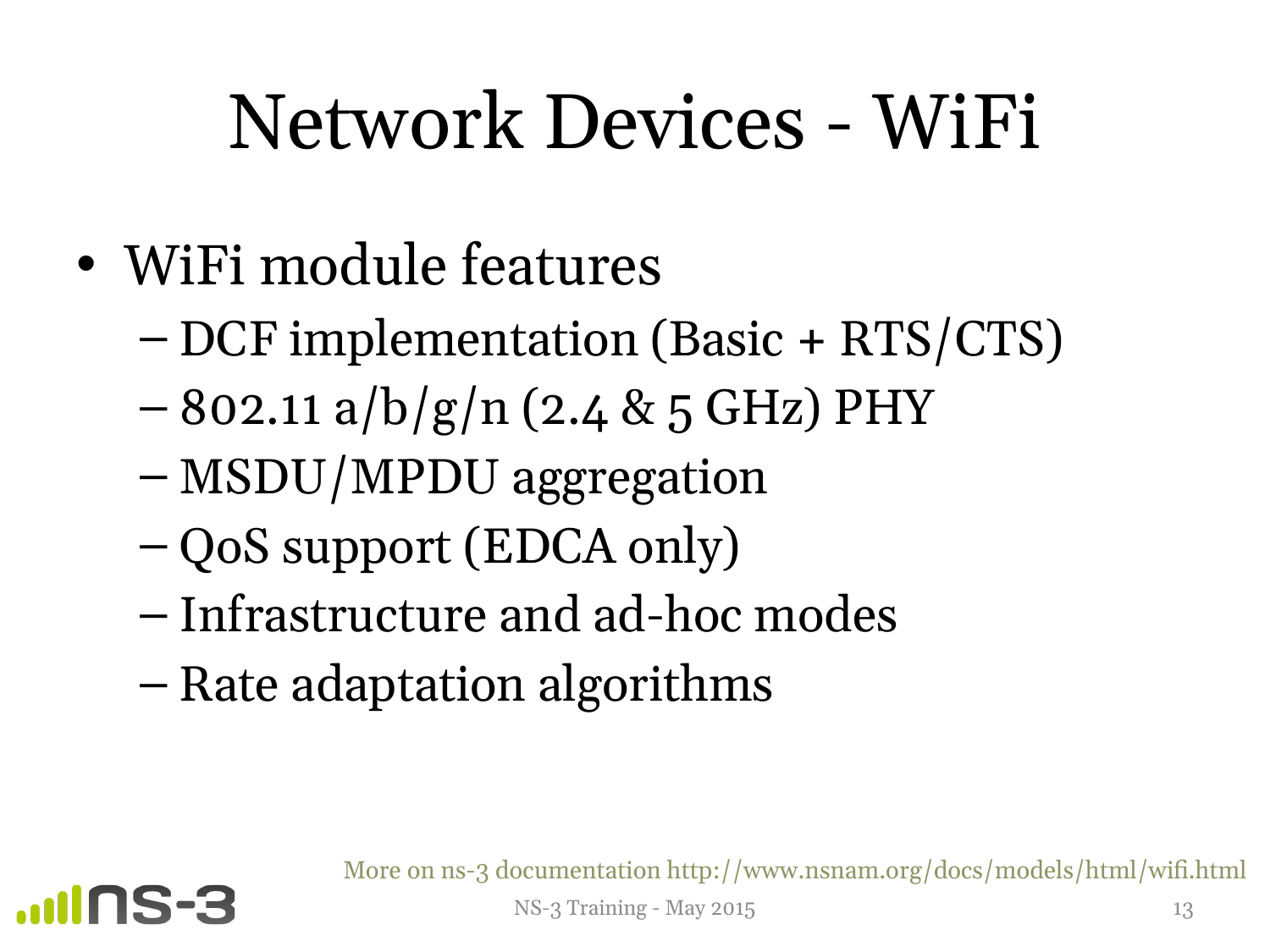

# Network Devices - WiFi
WiFi module features
DCF implementation (Basic + RTS/CTS)
802.11 a/b/g/n (2.4 & 5 GHz) PHY
MSDU/MPDU aggregation
QoS support (EDCA only)
Infrastructure and ad-hoc modes
Rate adaptation algorithms

More on ns-3 documentation http://www.nsnam.org/docs/models/html/wifi.html
NS-3 Training - May 2015
13